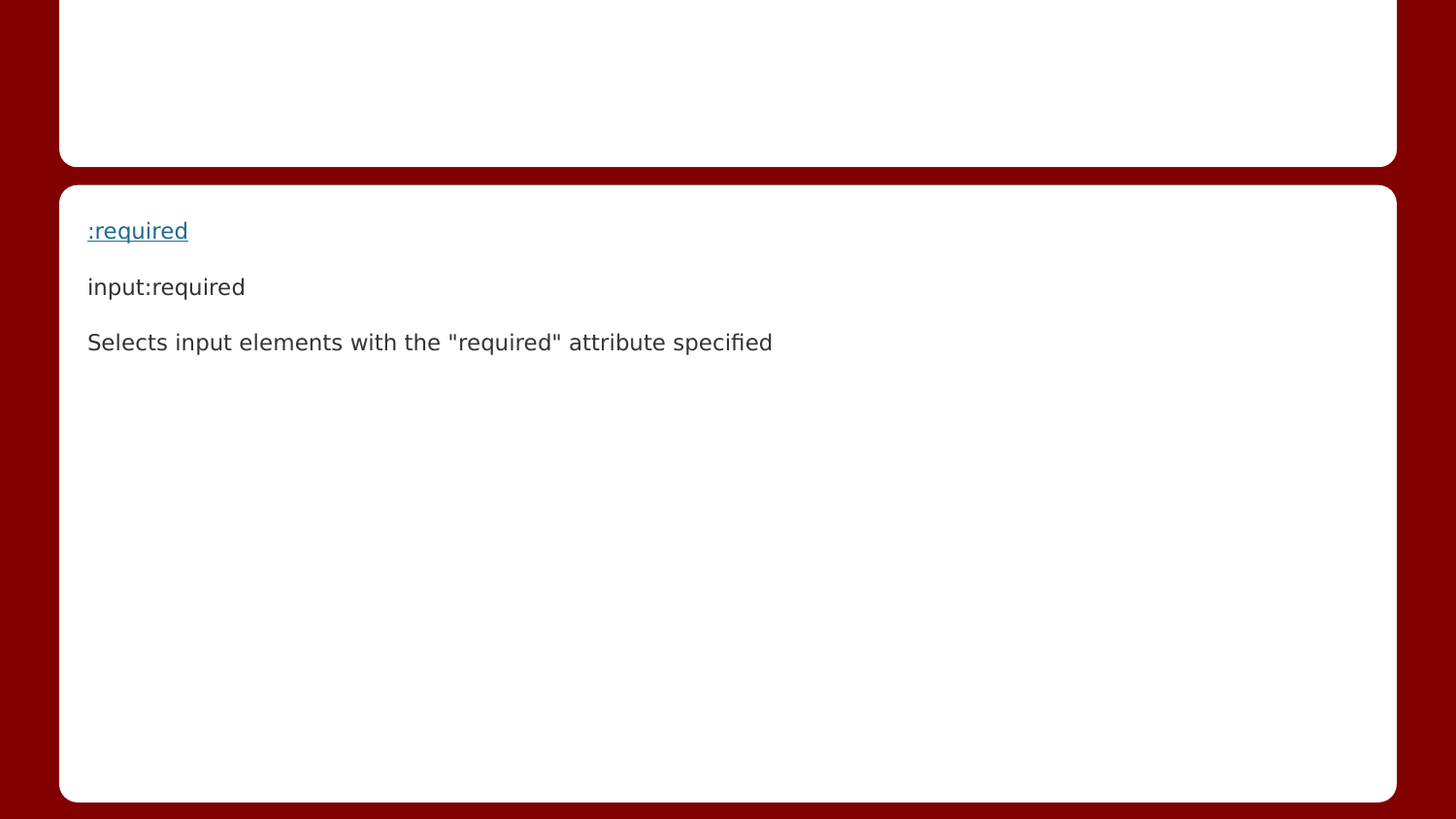

#
:required
input:required
Selects input elements with the "required" attribute specified